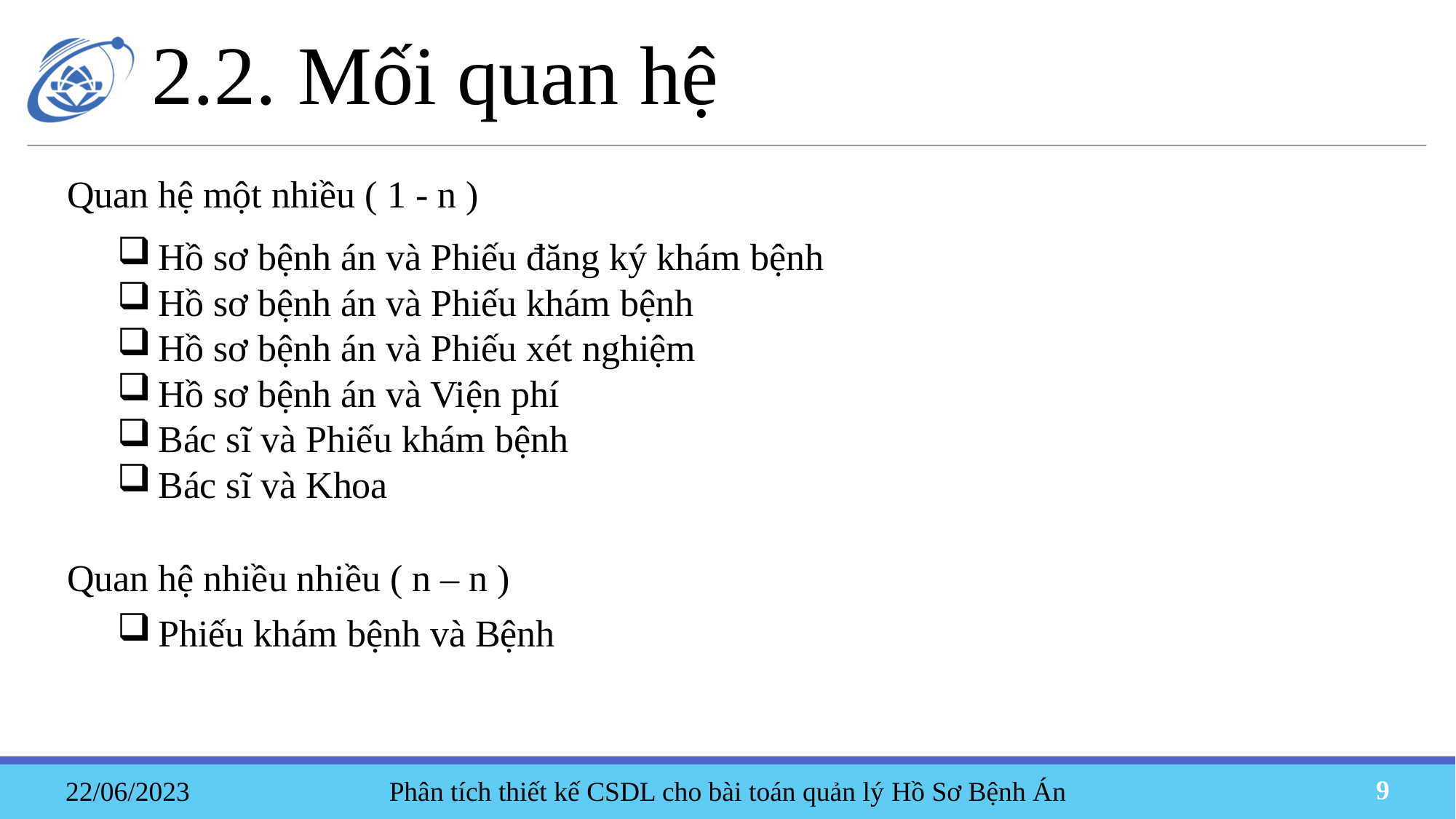

2.2. Mối quan hệ
Quan hệ một nhiều ( 1 - n )

Hồ sơ bệnh án và Phiếu đăng ký khám bệnh
Hồ sơ bệnh án và Phiếu khám bệnh
Hồ sơ bệnh án và Phiếu xét nghiệm
Hồ sơ bệnh án và Viện phí
Bác sĩ và Phiếu khám bệnh
Bác sĩ và Khoa
Quan hệ nhiều nhiều ( n – n )
Phiếu khám bệnh và Bệnh
Phân tích thiết kế CSDL cho bài toán quản lý Hồ Sơ Bệnh Án
22/06/2023
9